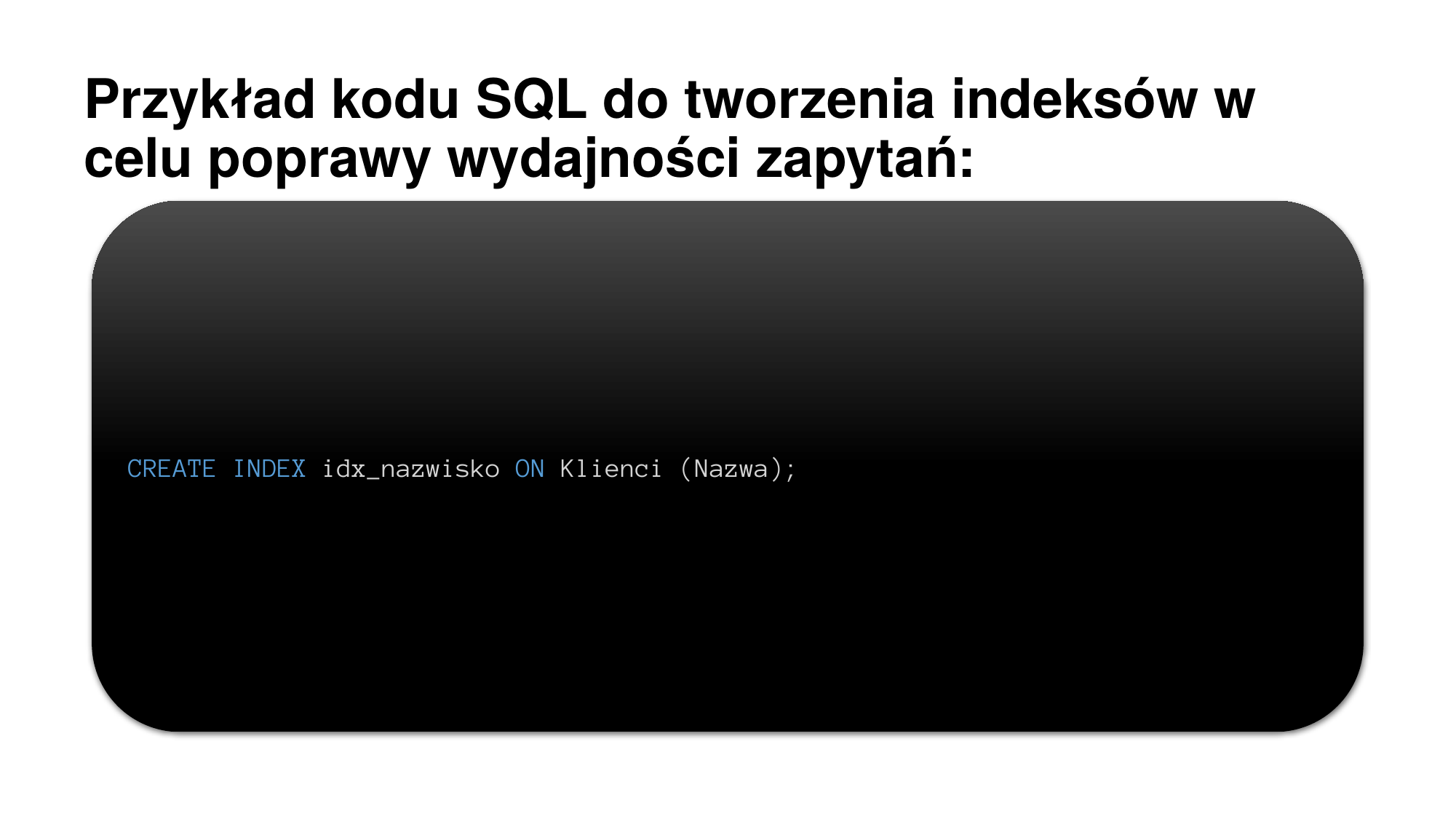

# Przykład kodu SQL do tworzenia indeksów w celu poprawy wydajności zapytań:
CREATE INDEX idx_nazwisko ON Klienci (Nazwa);